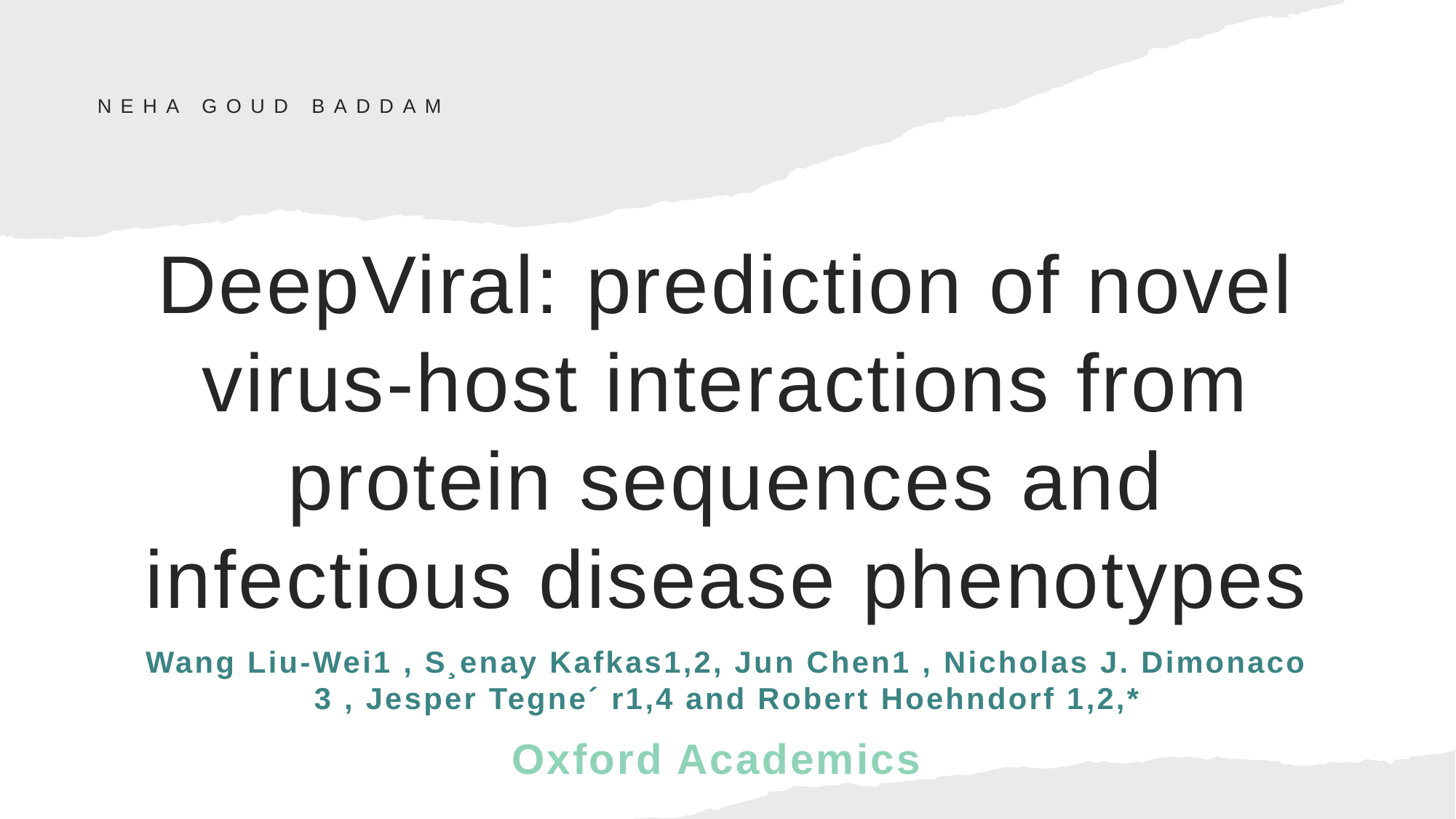

# Neha Goud Baddam
DeepViral: prediction of novel virus-host interactions from protein sequences and infectious disease phenotypes
Wang Liu-Wei1 , S¸enay Kafkas1,2, Jun Chen1 , Nicholas J. Dimonaco 3 , Jesper Tegne´ r1,4 and Robert Hoehndorf 1,2,*
Oxford Academics